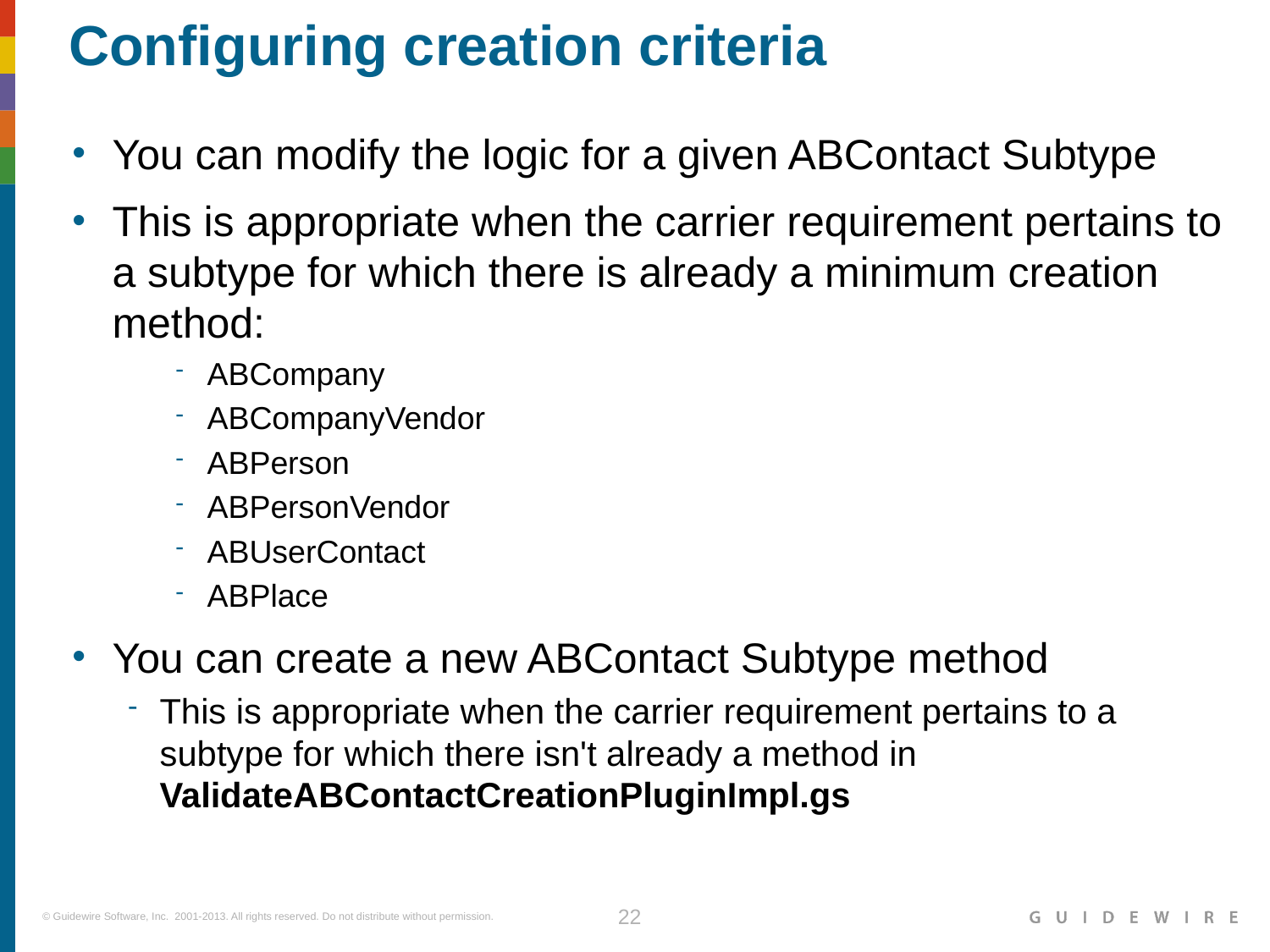

# Configuring creation criteria
You can modify the logic for a given ABContact Subtype
This is appropriate when the carrier requirement pertains to a subtype for which there is already a minimum creation method:
ABCompany
ABCompanyVendor
ABPerson
ABPersonVendor
ABUserContact
ABPlace
You can create a new ABContact Subtype method
This is appropriate when the carrier requirement pertains to a subtype for which there isn't already a method in ValidateABContactCreationPluginImpl.gs